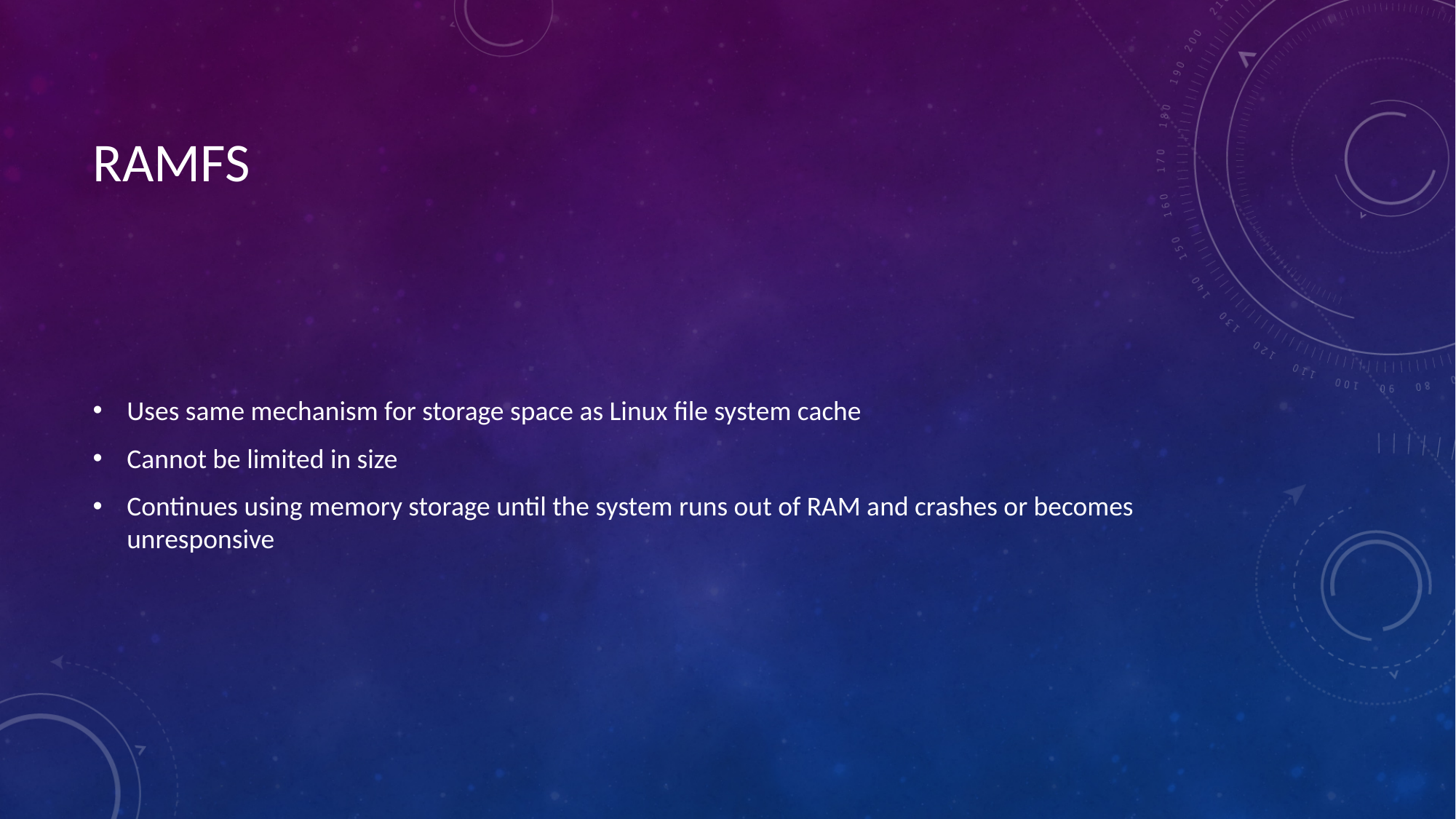

# ramfs
Uses same mechanism for storage space as Linux file system cache
Cannot be limited in size
Continues using memory storage until the system runs out of RAM and crashes or becomes unresponsive